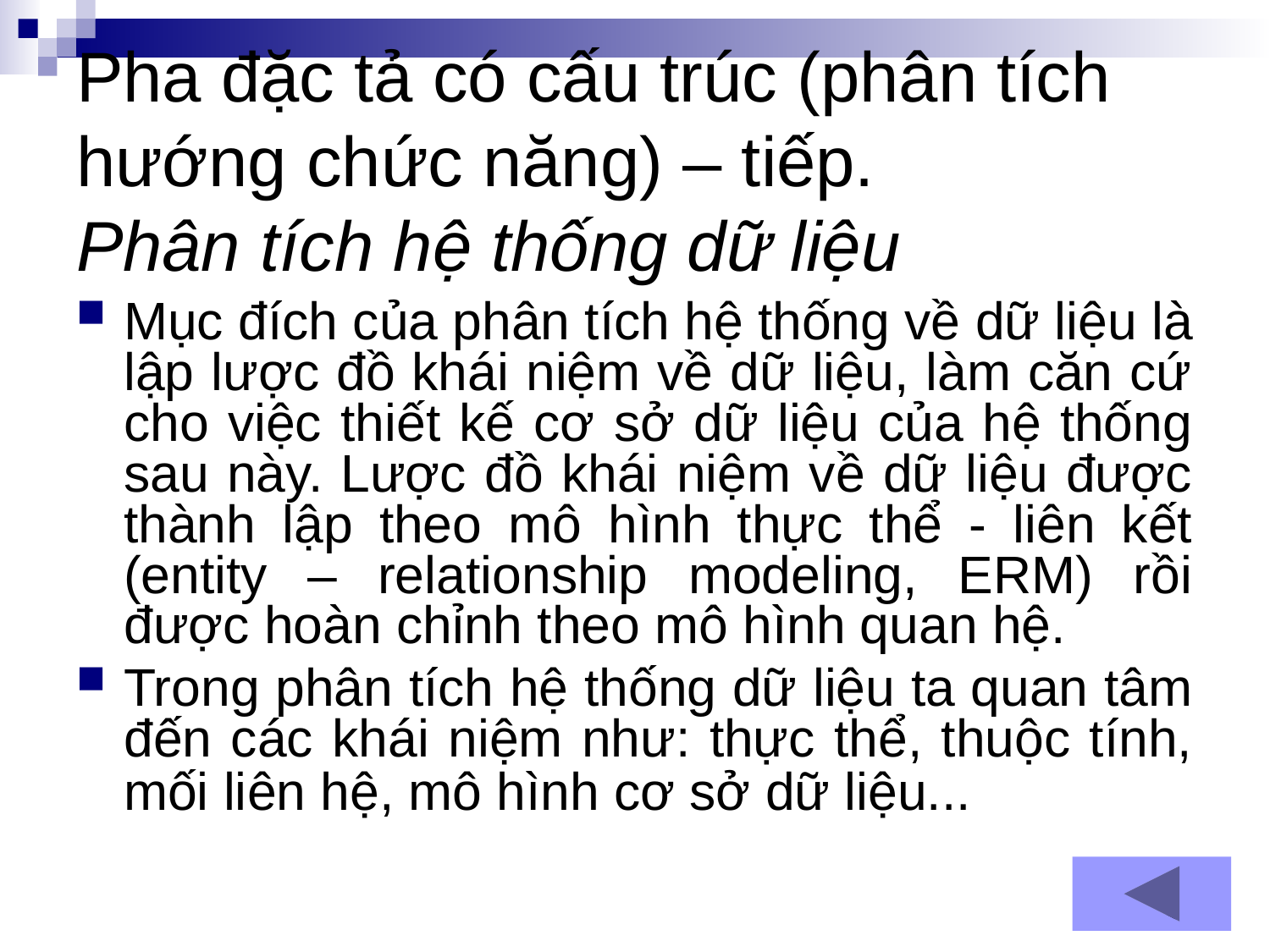

# Pha đặc tả có cấu trúc (phân tích hướng chức năng) – tiếp. Phân tích hệ thống dữ liệu
Mục đích của phân tích hệ thống về dữ liệu là lập lược đồ khái niệm về dữ liệu, làm căn cứ cho việc thiết kế cơ sở dữ liệu của hệ thống sau này. Lược đồ khái niệm về dữ liệu được thành lập theo mô hình thực thể - liên kết (entity – relationship modeling, ERM) rồi được hoàn chỉnh theo mô hình quan hệ.
Trong phân tích hệ thống dữ liệu ta quan tâm đến các khái niệm như: thực thể, thuộc tính, mối liên hệ, mô hình cơ sở dữ liệu...

90